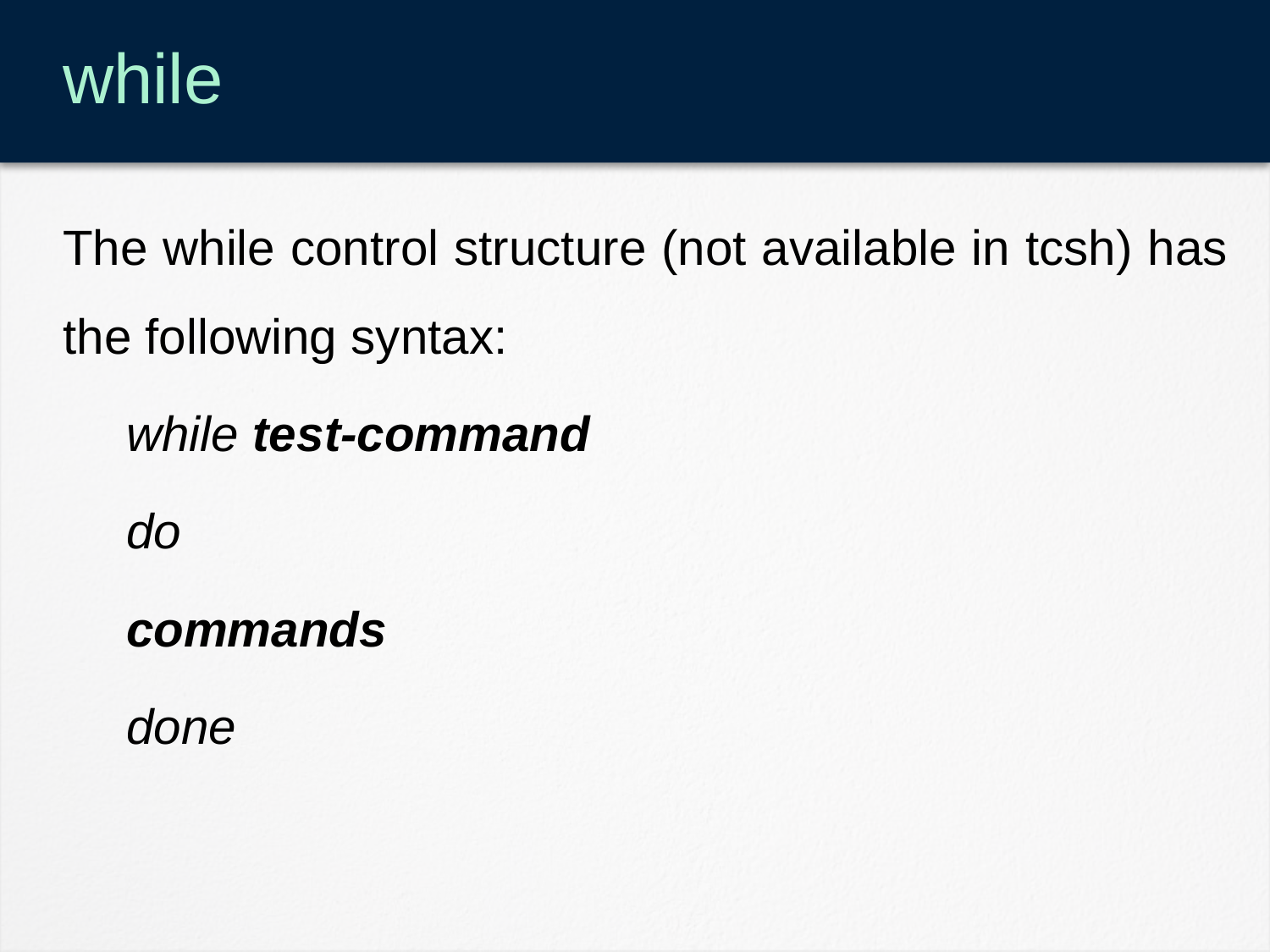

# while
The while control structure (not available in tcsh) has the following syntax:
while test-command
do
commands
done